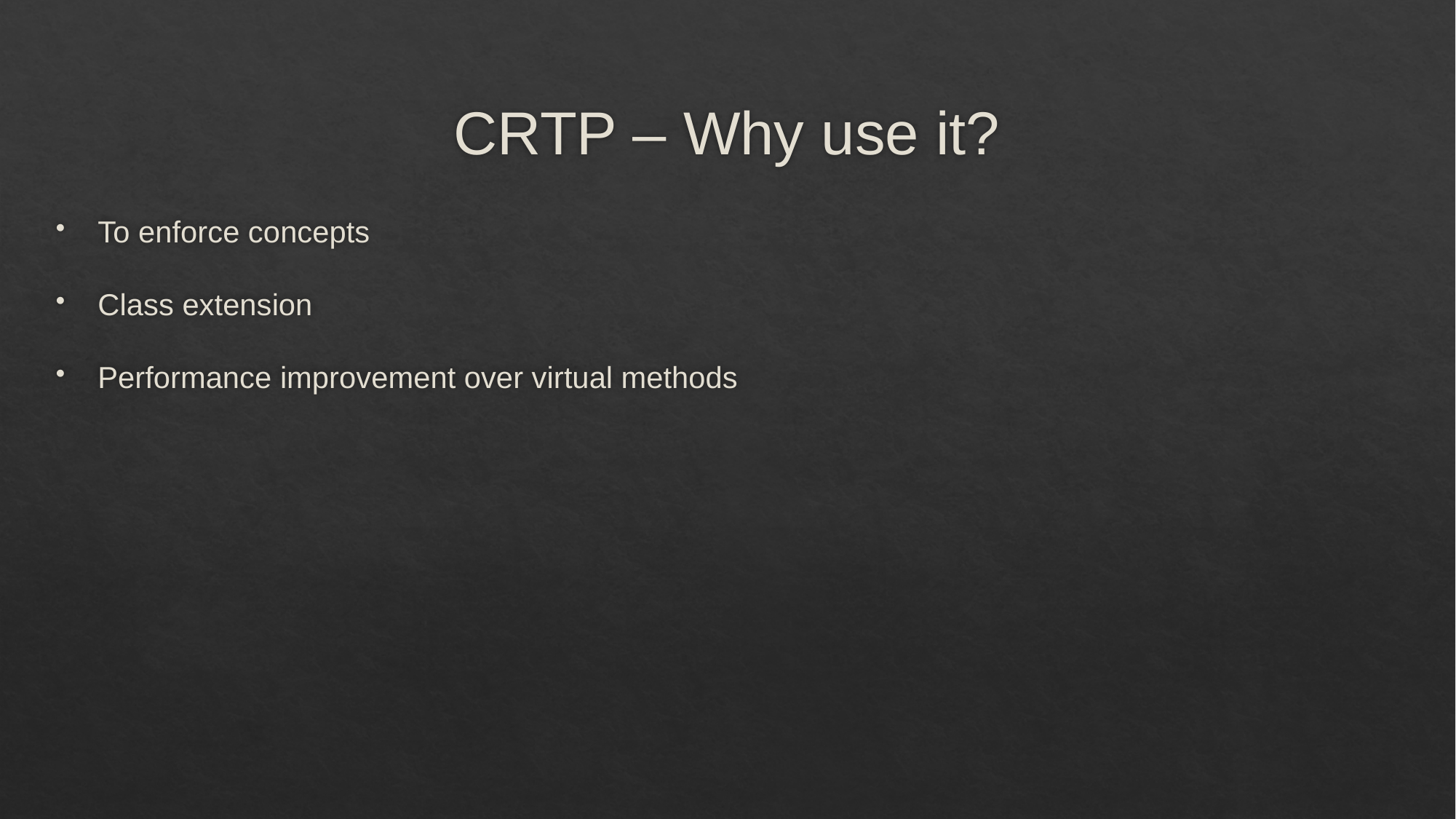

# CRTP – Why use it?
To enforce concepts
Class extension
Performance improvement over virtual methods